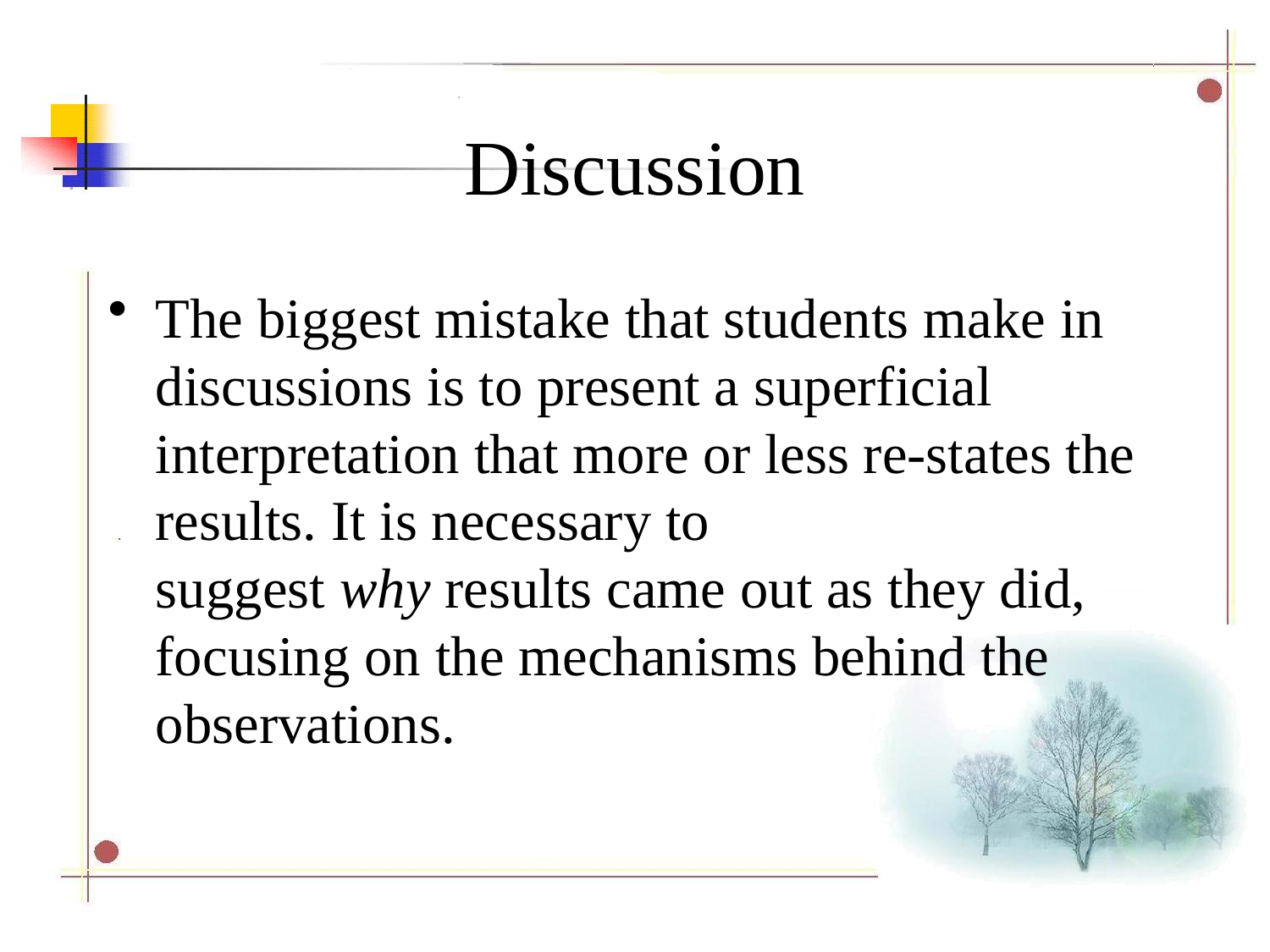

# Discussion
The biggest mistake that students make in discussions is to present a superficial interpretation that more or less re-states the results. It is necessary to suggest why results came out as they did, focusing on the mechanisms behind the observations.